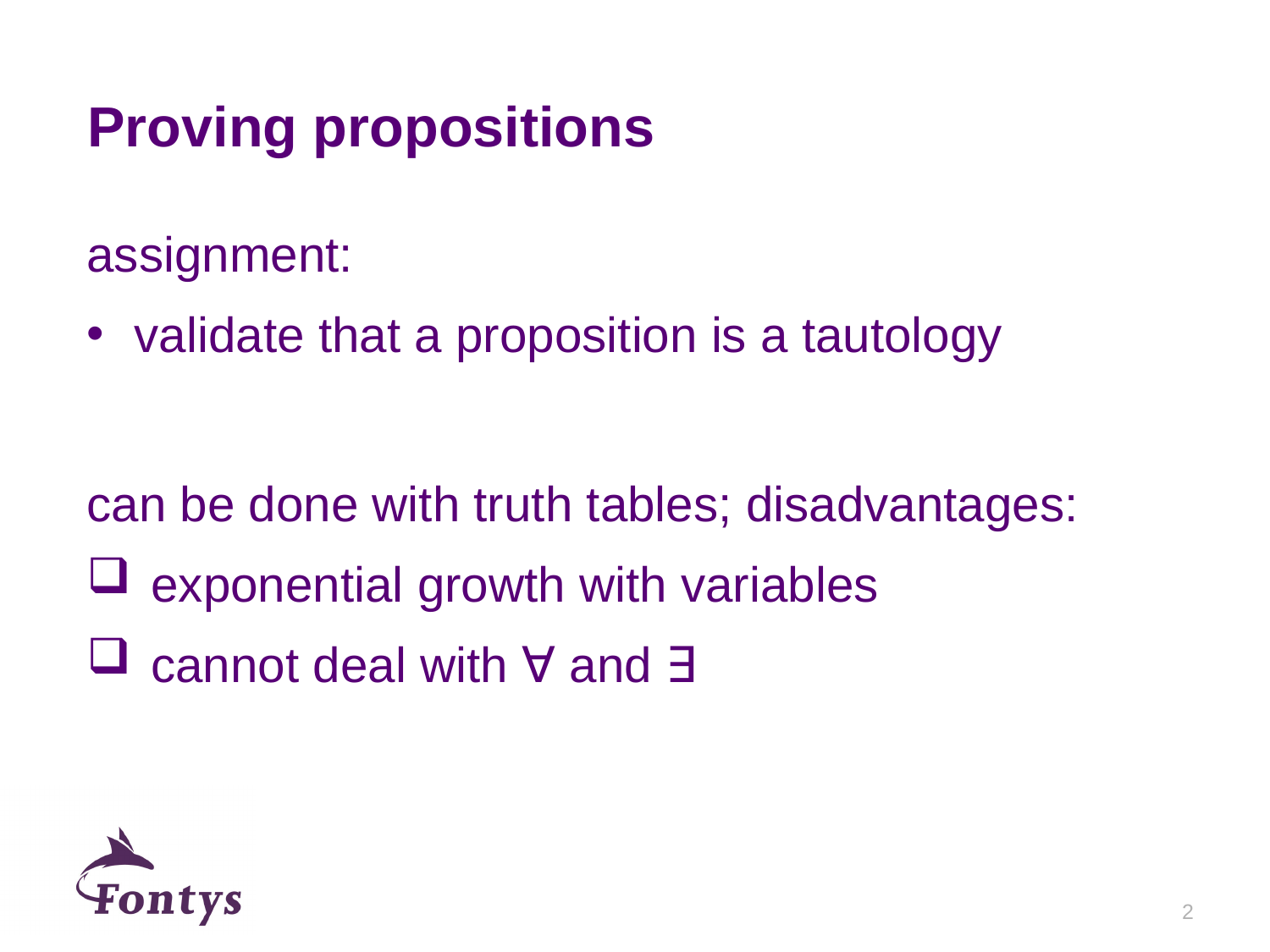

# Proving propositions
assignment:
validate that a proposition is a tautology

can be done with truth tables; disadvantages:
exponential growth with variables
cannot deal with ∀ and ∃

2